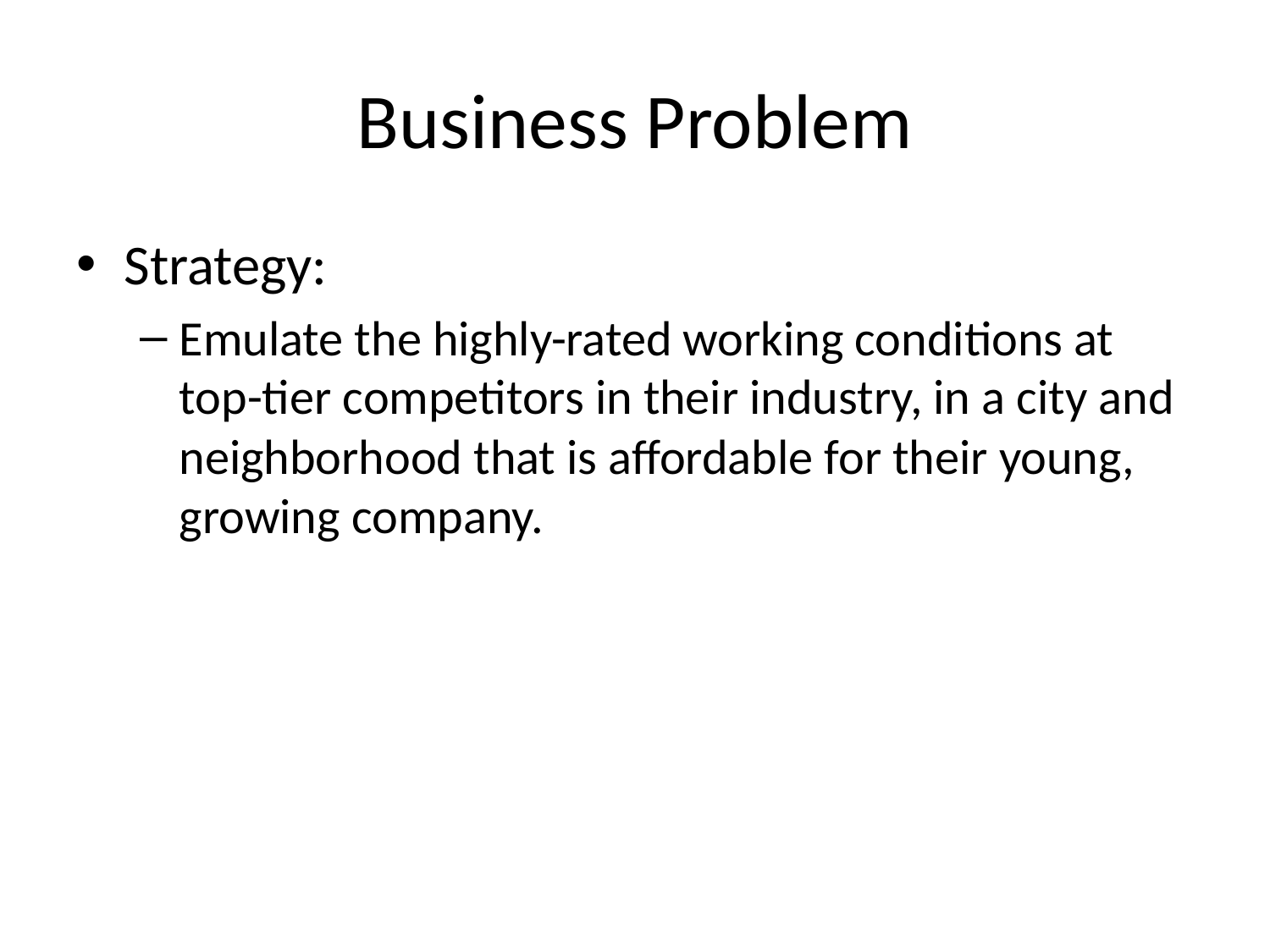

# Business Problem
Strategy:
Emulate the highly-rated working conditions at top-tier competitors in their industry, in a city and neighborhood that is affordable for their young, growing company.